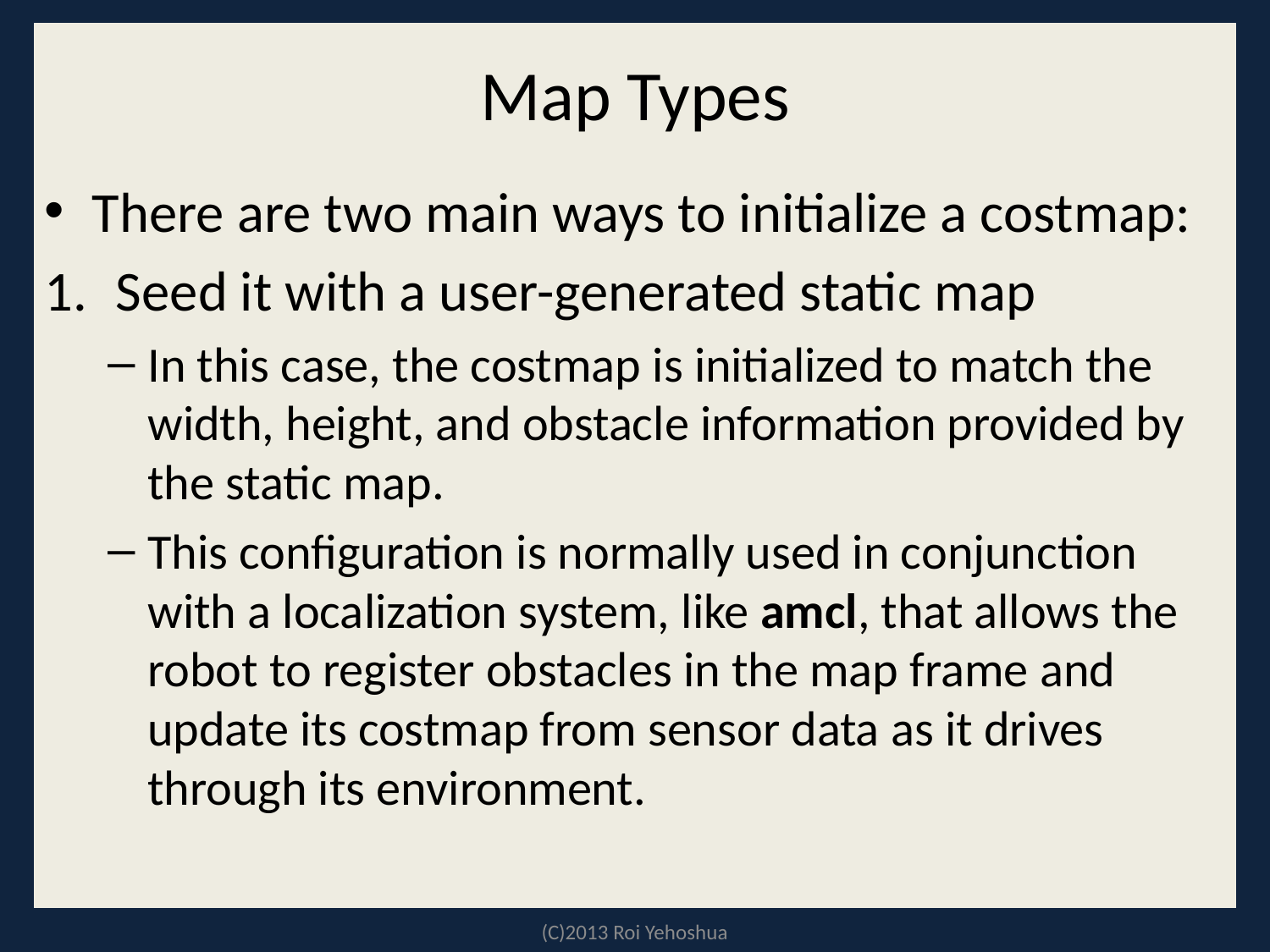

# Map Types
There are two main ways to initialize a costmap:
Seed it with a user-generated static map
In this case, the costmap is initialized to match the width, height, and obstacle information provided by the static map.
This configuration is normally used in conjunction with a localization system, like amcl, that allows the robot to register obstacles in the map frame and update its costmap from sensor data as it drives through its environment.

(C)2013 Roi Yehoshua